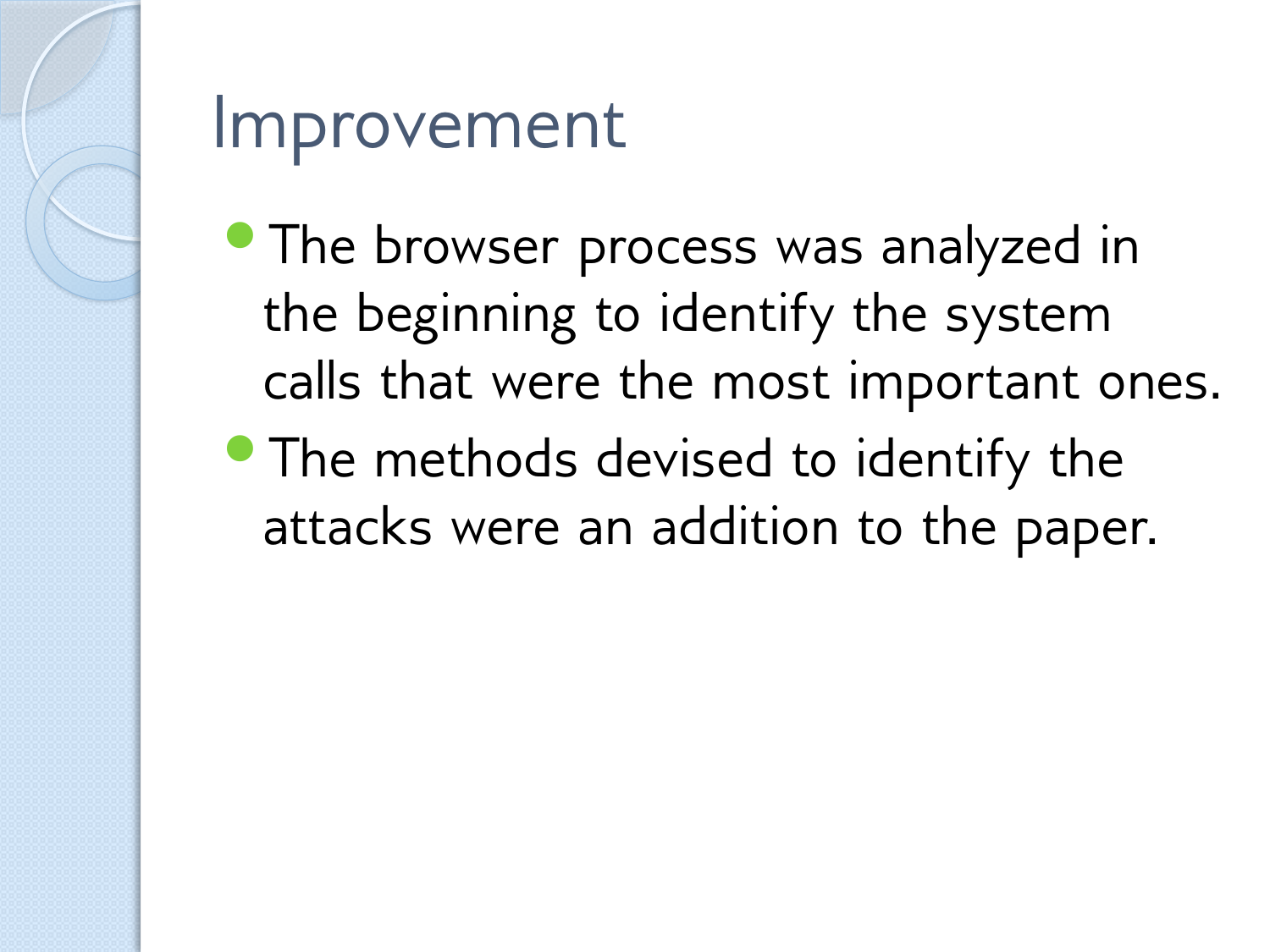

# Improvement
The browser process was analyzed in the beginning to identify the system calls that were the most important ones.
The methods devised to identify the attacks were an addition to the paper.